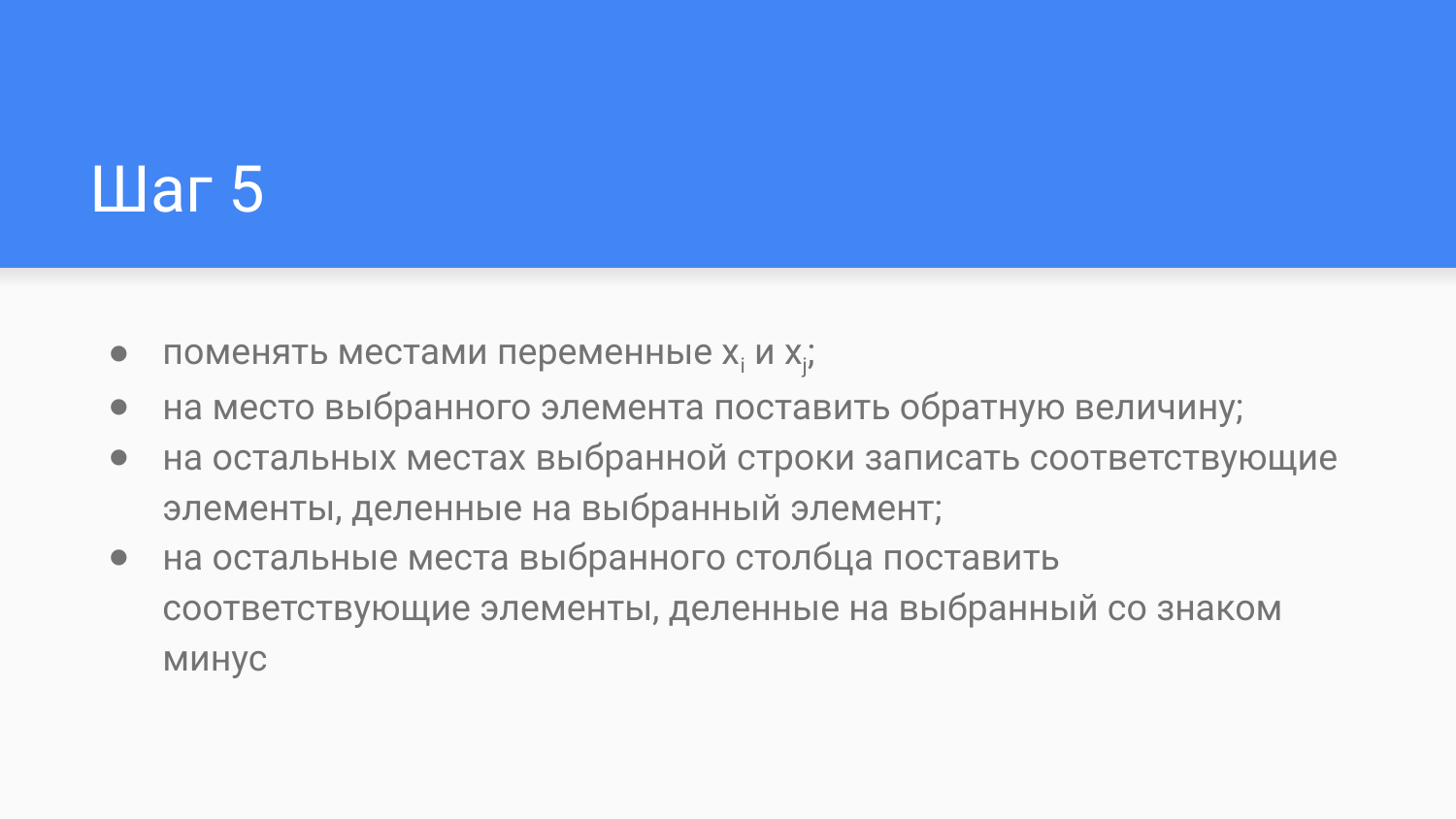

# Шаг 5
поменять местами переменные xi и xj;
на место выбранного элемента поставить обратную величину;
на остальных местах выбранной строки записать соответствующие элементы, деленные на выбранный элемент;
на остальные места выбранного столбца поставить соответствующие элементы, деленные на выбранный со знаком минус